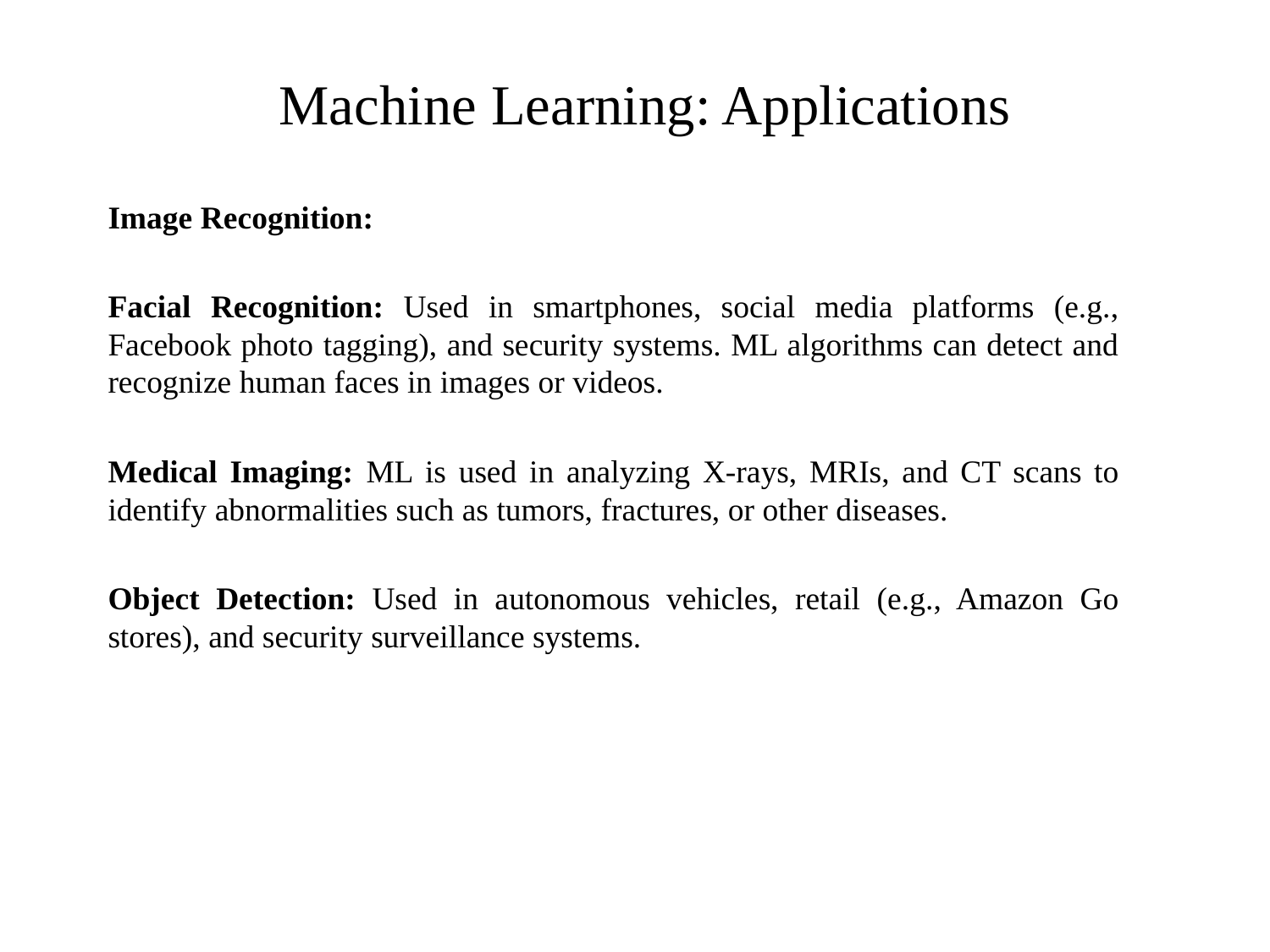

# Machine Learning: Applications
Image Recognition:

Facial Recognition: Used in smartphones, social media platforms (e.g., Facebook photo tagging), and security systems. ML algorithms can detect and recognize human faces in images or videos.

Medical Imaging: ML is used in analyzing X-rays, MRIs, and CT scans to identify abnormalities such as tumors, fractures, or other diseases.

Object Detection: Used in autonomous vehicles, retail (e.g., Amazon Go stores), and security surveillance systems.